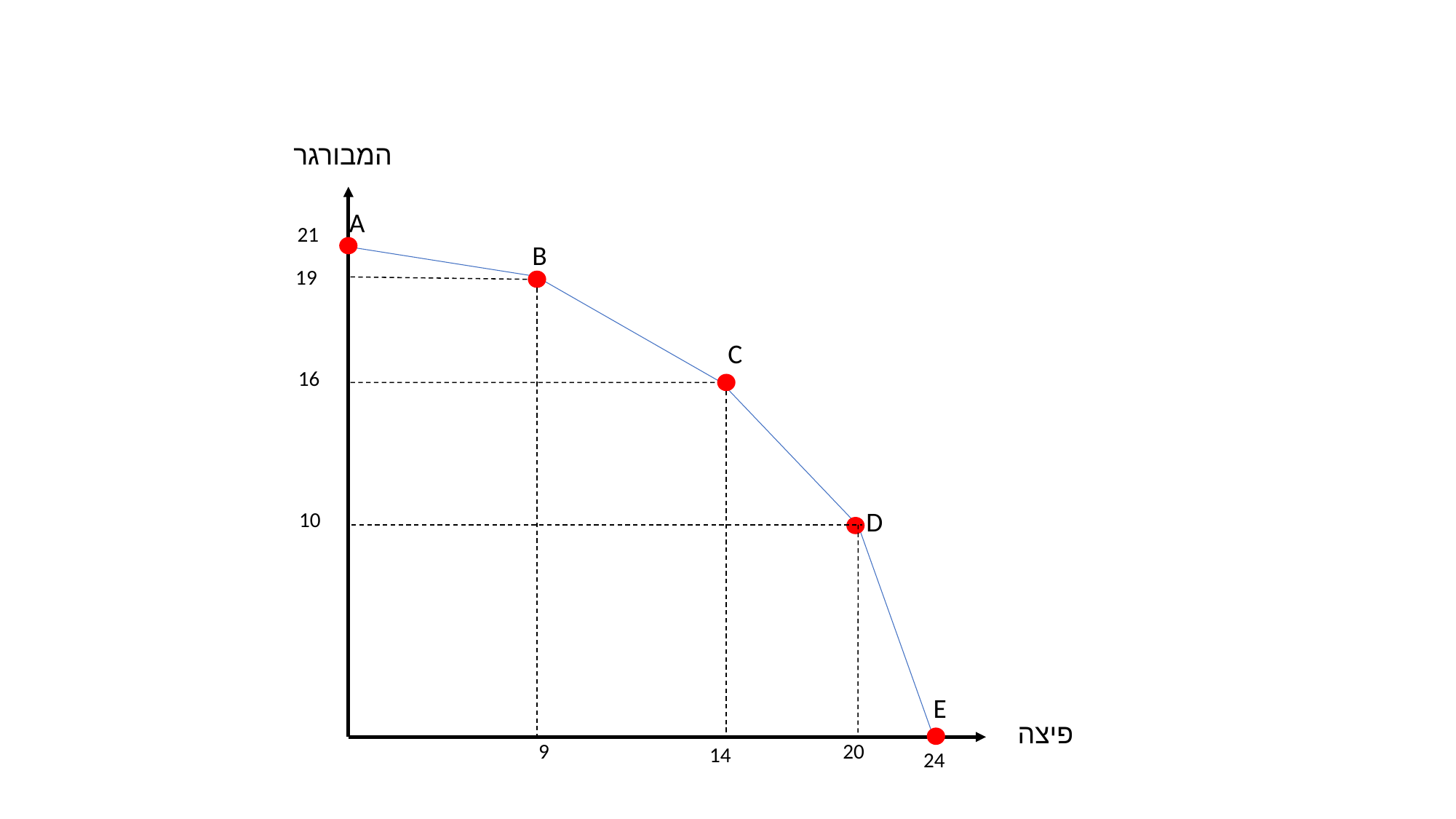

המבורגר
A
21
B

19

C
16

D
10

E
פיצה

9
20
14
24